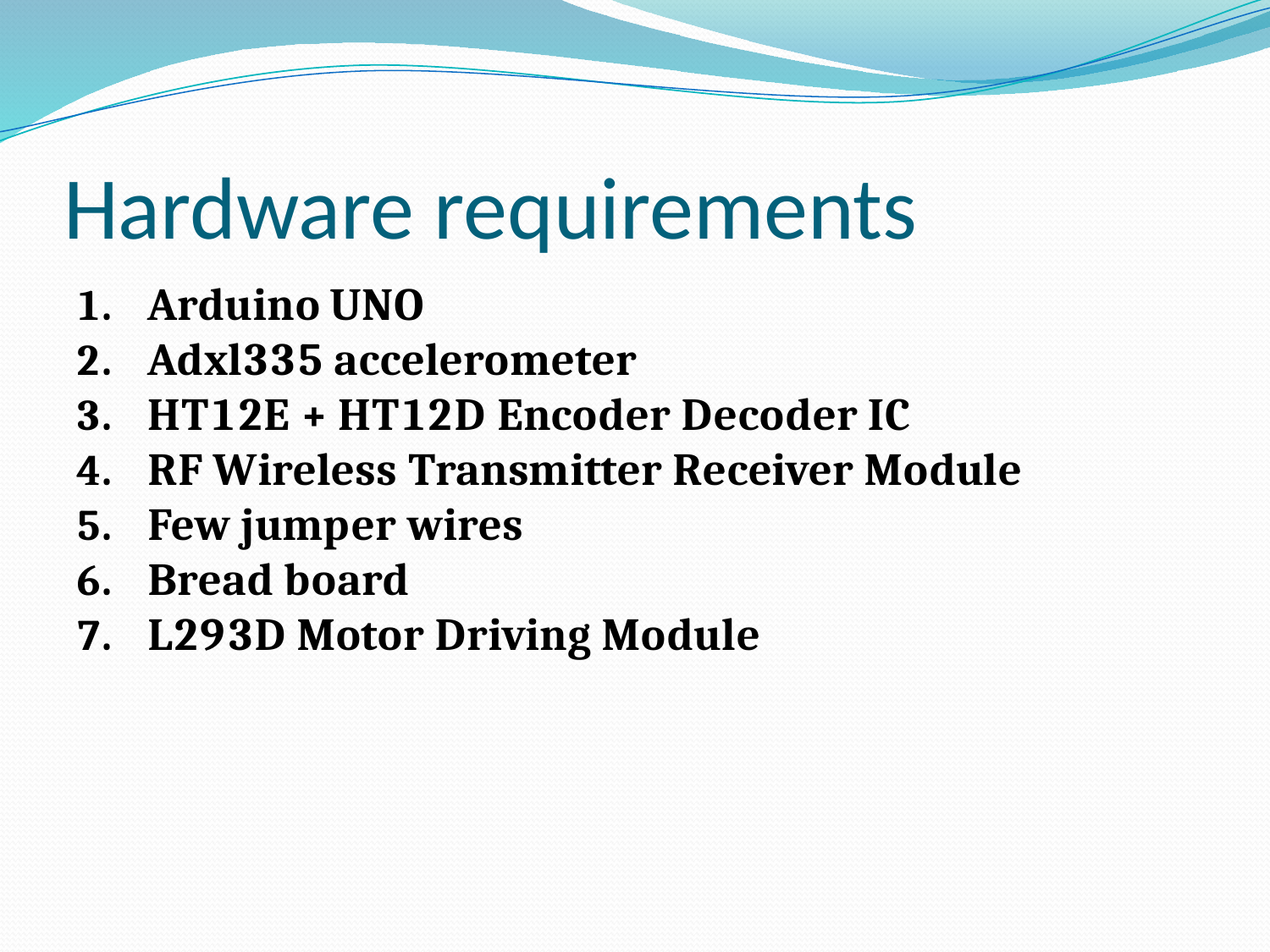

# Hardware requirements
Arduino UNO
Adxl335 accelerometer
HT12E + HT12D Encoder Decoder IC
RF Wireless Transmitter Receiver Module
Few jumper wires
Bread board
L293D Motor Driving Module